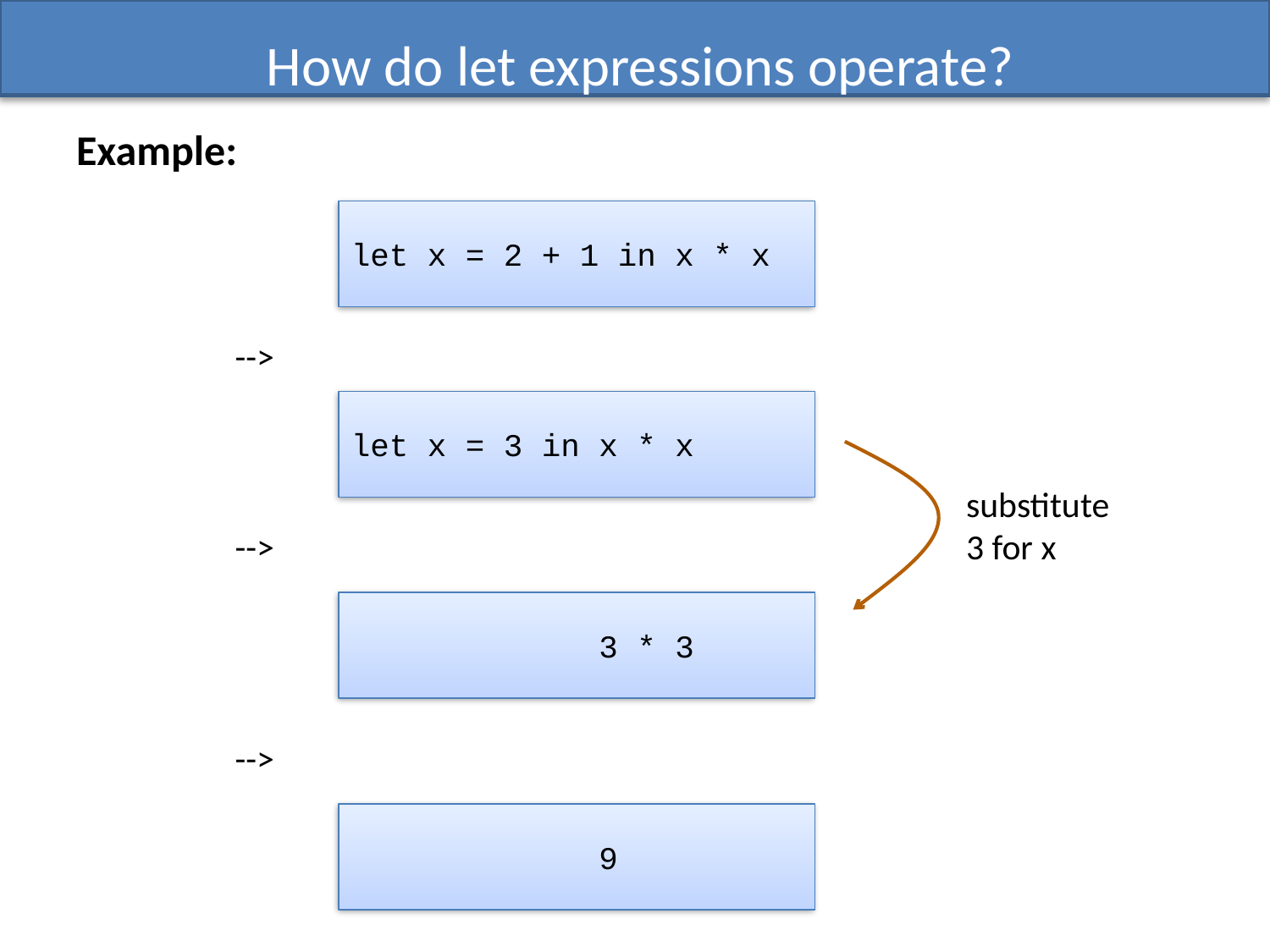

# How do let expressions operate?
Example:
let x = 2 + 1 in x * x
-->
let x = 3 in x * x

substitute
3 for x
-->
             3 * 3
-->
             9